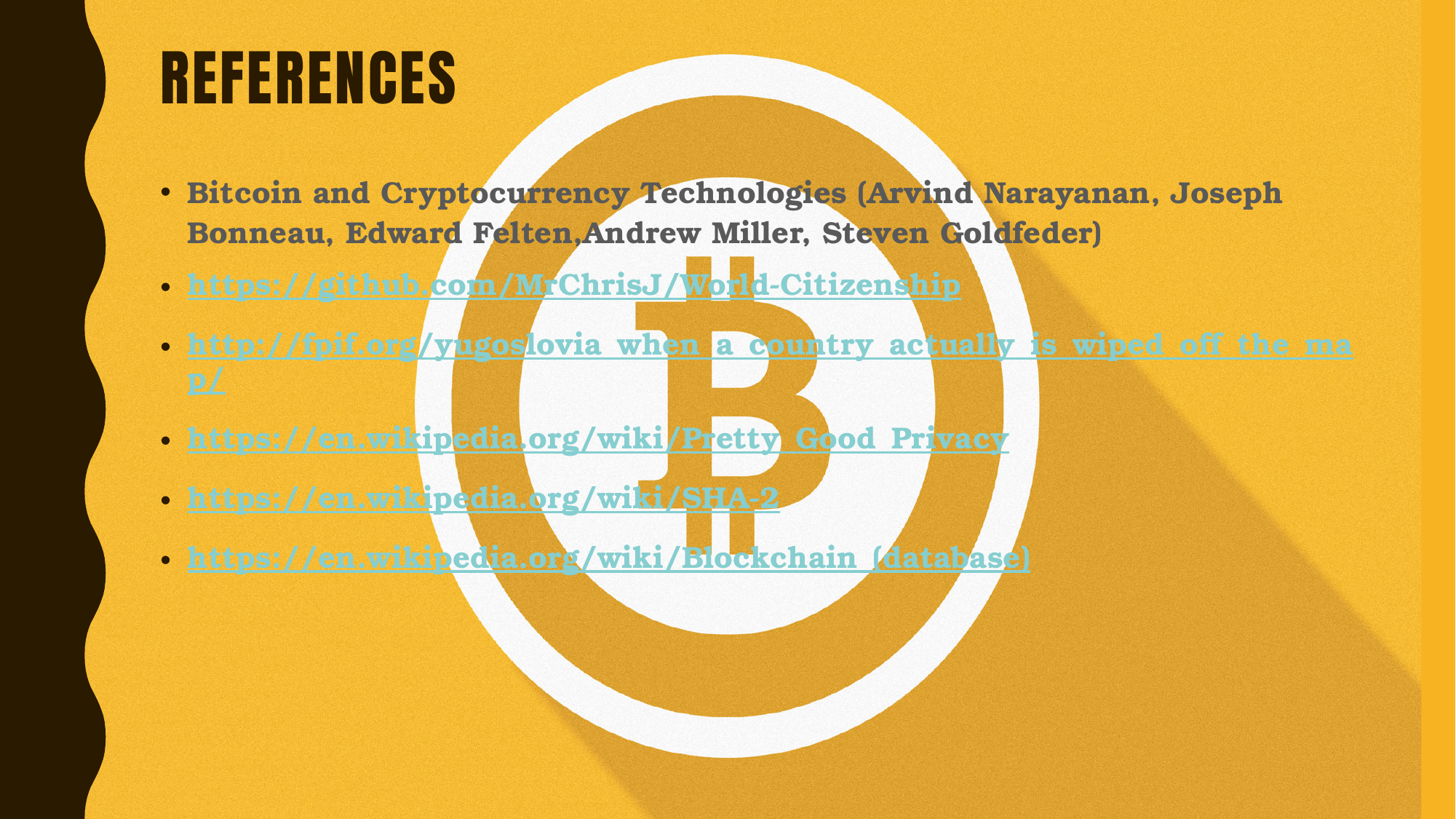

# References
Bitcoin and Cryptocurrency Technologies (Arvind Narayanan, Joseph Bonneau, Edward Felten,Andrew Miller, Steven Goldfeder)
https://github.com/MrChrisJ/World-Citizenship
http://fpif.org/yugoslovia_when_a_country_actually_is_wiped_off_the_map/
https://en.wikipedia.org/wiki/Pretty_Good_Privacy
https://en.wikipedia.org/wiki/SHA-2
https://en.wikipedia.org/wiki/Blockchain_(database)